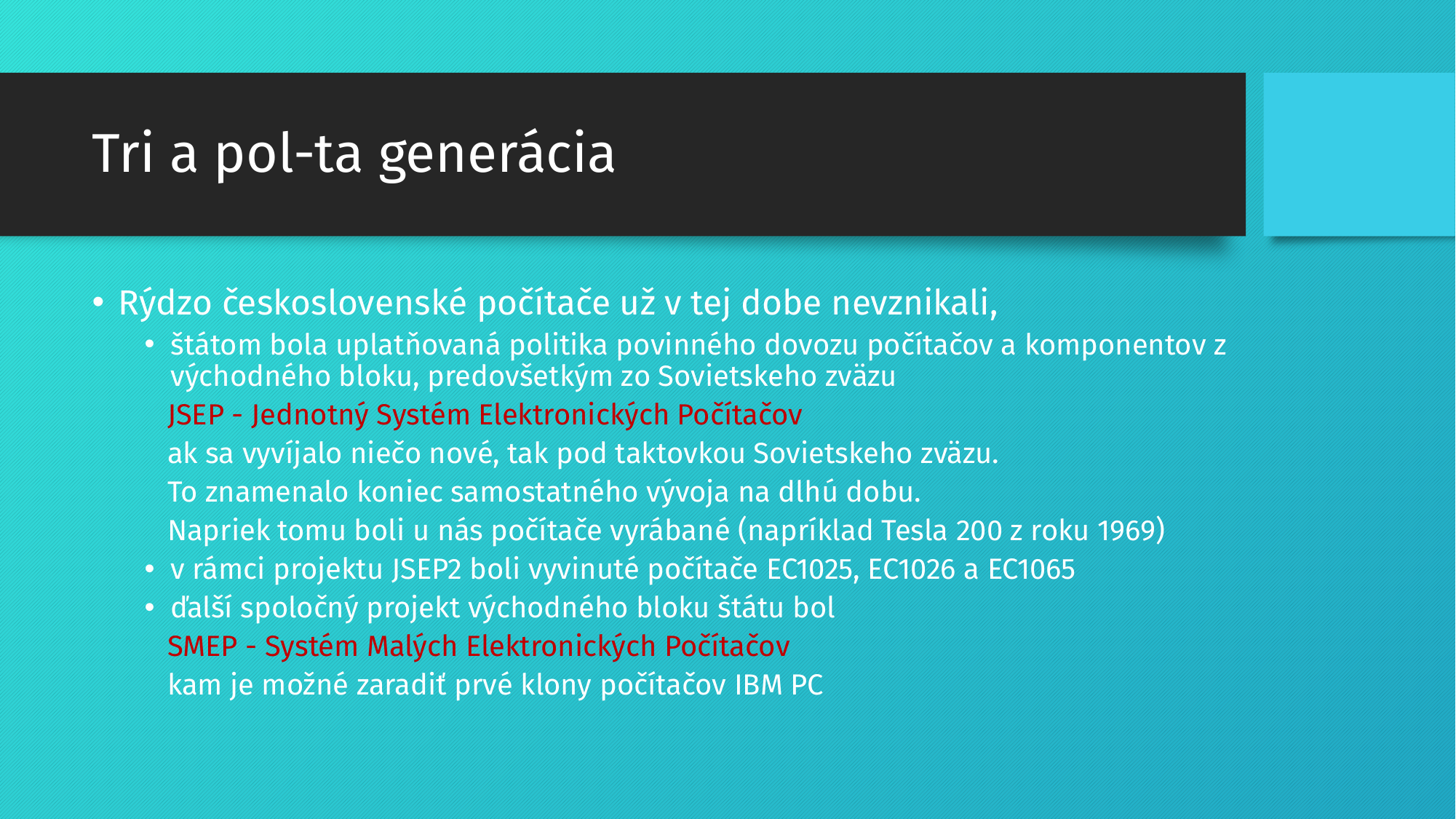

# Tri a pol-ta generácia
Rýdzo československé počítače už v tej dobe nevznikali,
štátom bola uplatňovaná politika povinného dovozu počítačov a komponentov z východného bloku, predovšetkým zo Sovietskeho zväzu
   JSEP - Jednotný Systém Elektronických Počítačov
   ak sa vyvíjalo niečo nové, tak pod taktovkou Sovietskeho zväzu.
   To znamenalo koniec samostatného vývoja na dlhú dobu.
   Napriek tomu boli u nás počítače vyrábané (napríklad Tesla 200 z roku 1969)
v rámci projektu JSEP2 boli vyvinuté počítače EC1025, EC1026 a EC1065
ďalší spoločný projekt východného bloku štátu bol
   SMEP - Systém Malých Elektronických Počítačov
   kam je možné zaradiť prvé klony počítačov IBM PC